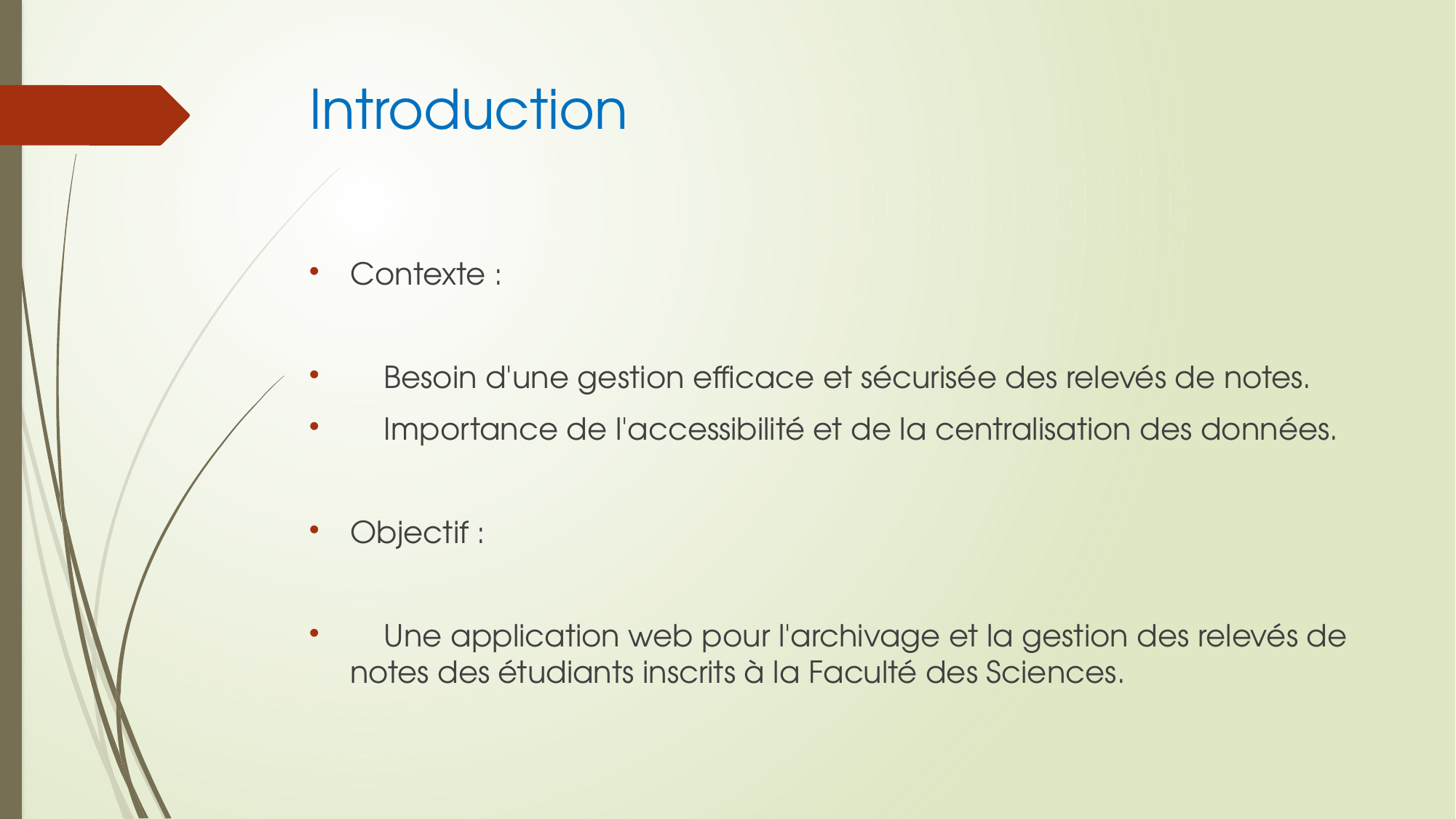

# Introduction
Contexte :

    Besoin d'une gestion efficace et sécurisée des relevés de notes.
    Importance de l'accessibilité et de la centralisation des données.

Objectif :

    Une application web pour l'archivage et la gestion des relevés de notes des étudiants inscrits à la Faculté des Sciences.